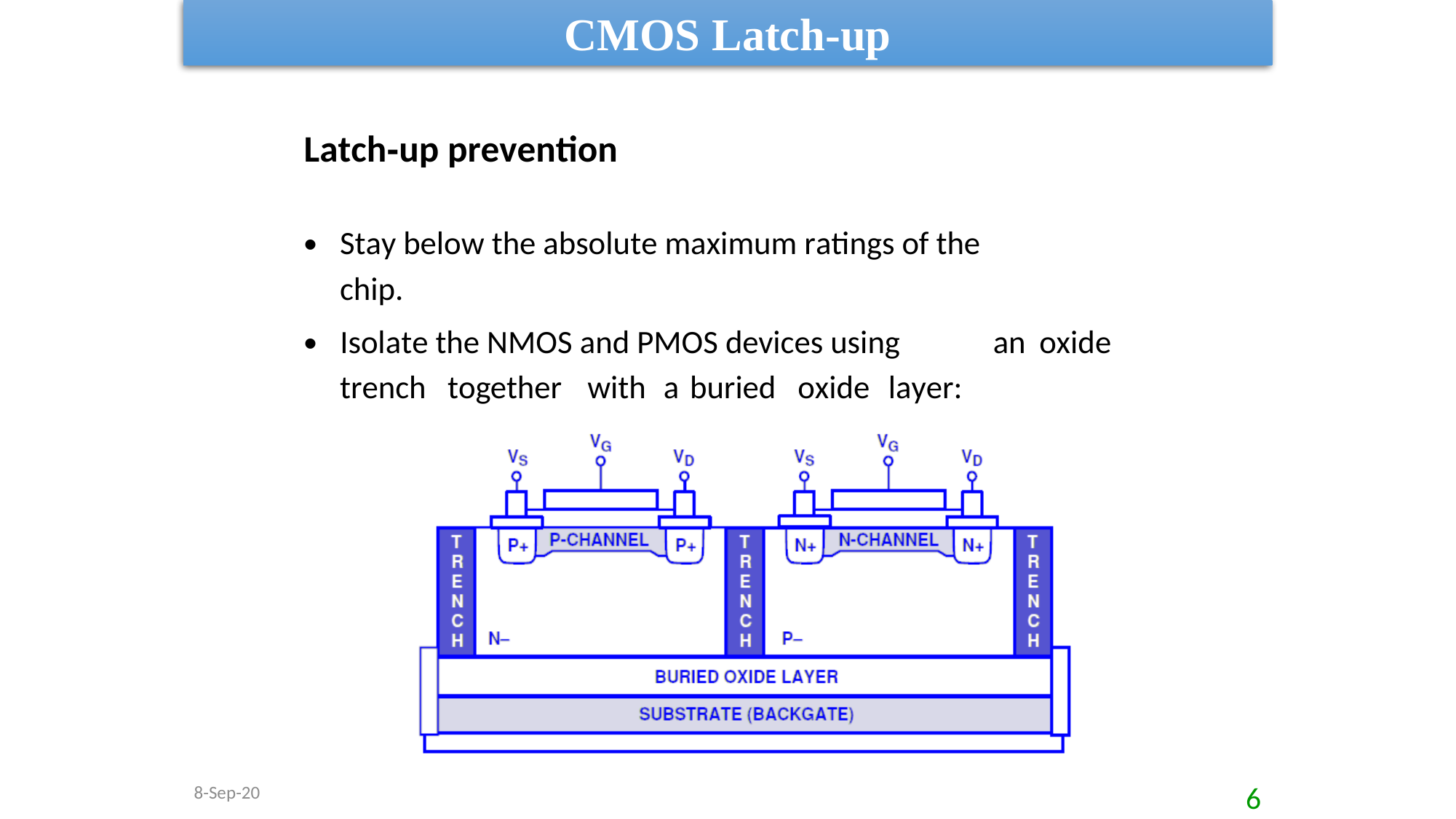

CMOS Latch-up
Latch‐up prevention
•
Stay below the absolute maximum ratings of the
chip.
•
an
oxide
Isolate the NMOS and PMOS devices using
trench
together
with
a
buried
oxide
layer:

8-Sep-20
6